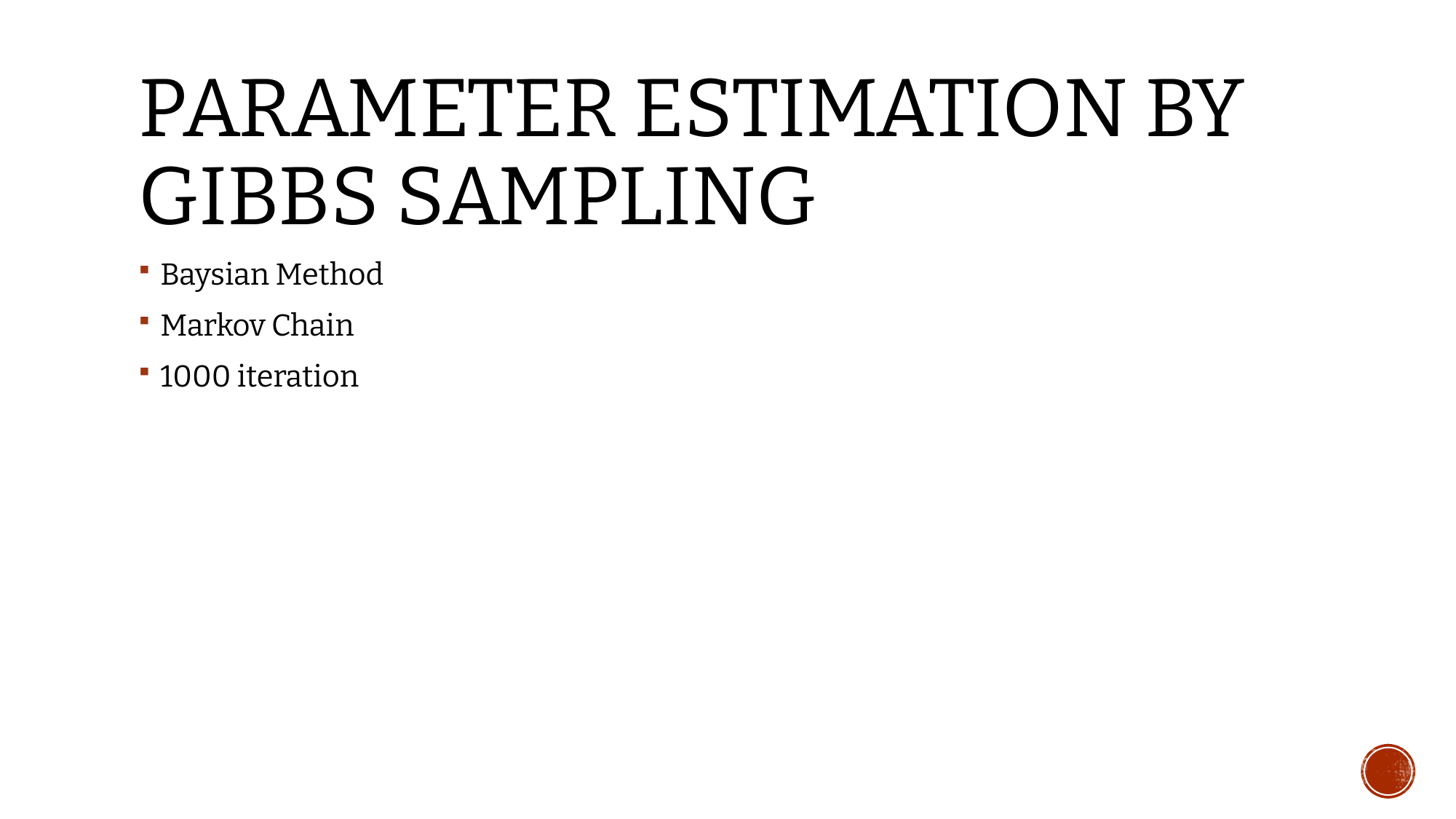

# Parameter estimation by Gibbs sampling
Baysian Method
Markov Chain
1000 iteration